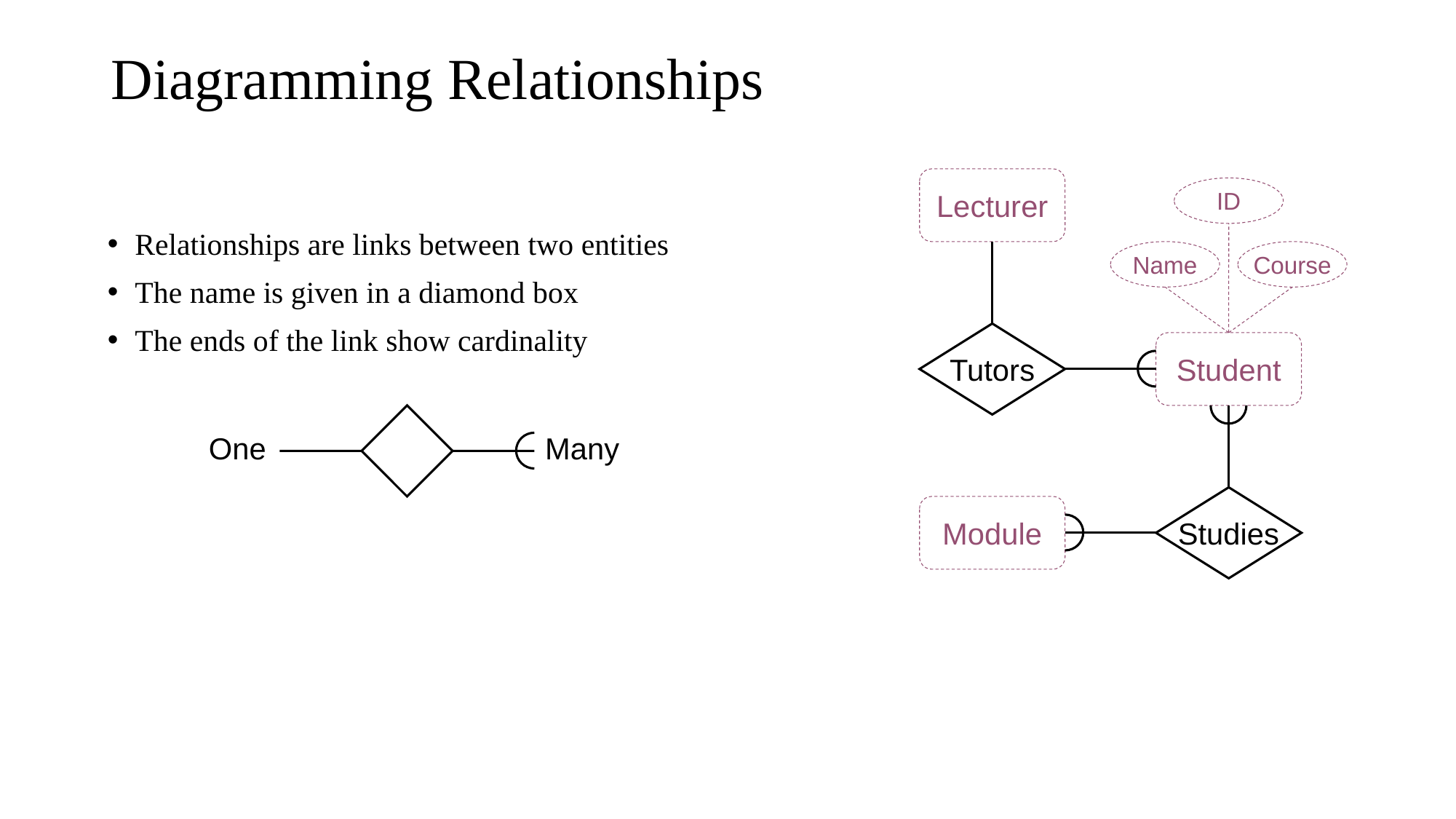

# Diagramming Relationships
Lecturer
ID
Relationships are links between two entities
The name is given in a diamond box
The ends of the link show cardinality
Name
Course
Tutors
Student

One
Many

Studies
Module